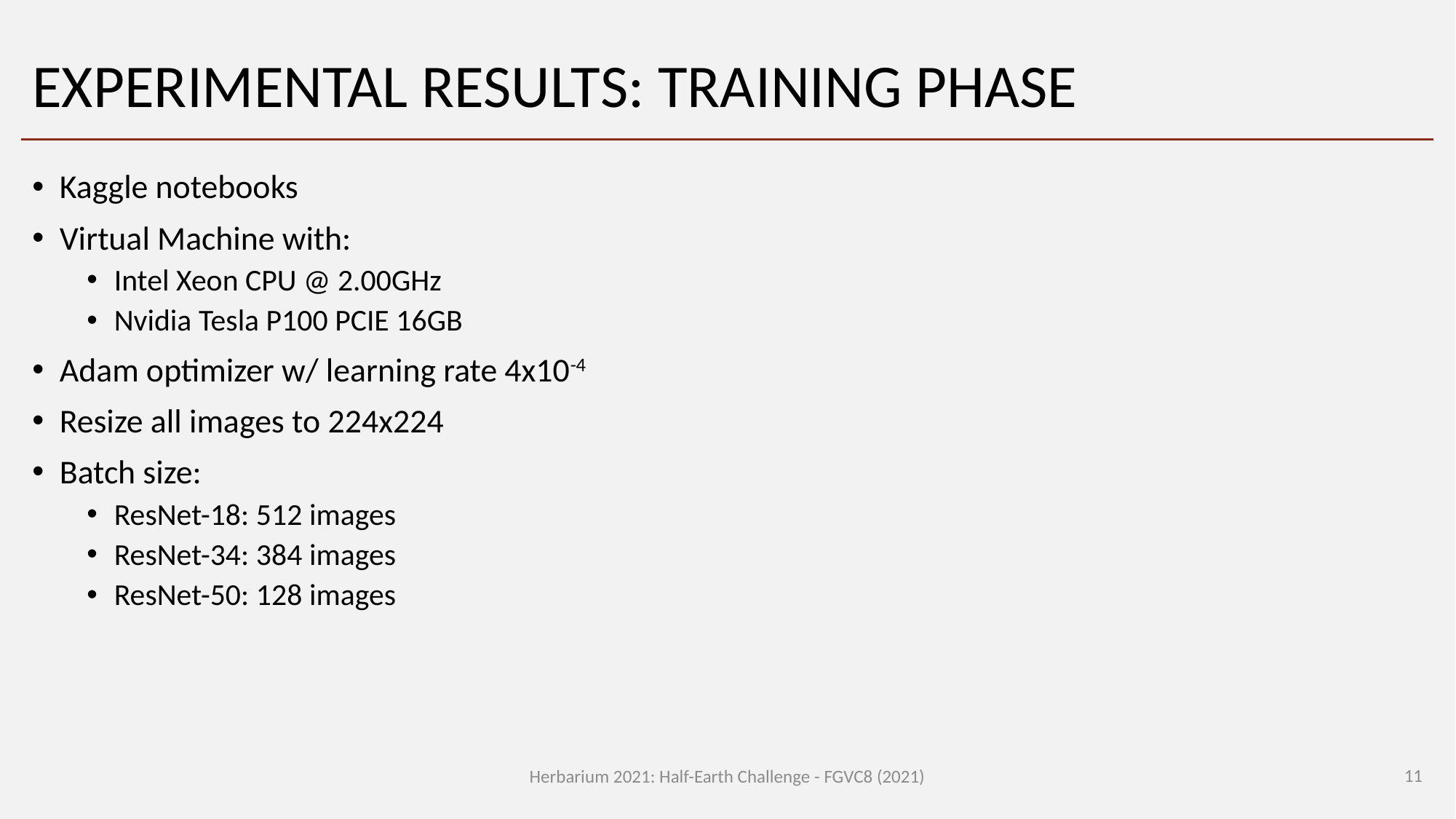

# Experimental Results: Training Phase
Kaggle notebooks
Virtual Machine with:
Intel Xeon CPU @ 2.00GHz
Nvidia Tesla P100 PCIE 16GB
Adam optimizer w/ learning rate 4x10-4
Resize all images to 224x224
Batch size:
ResNet-18: 512 images
ResNet-34: 384 images
ResNet-50: 128 images
11
Herbarium 2021: Half-Earth Challenge - FGVC8 (2021)